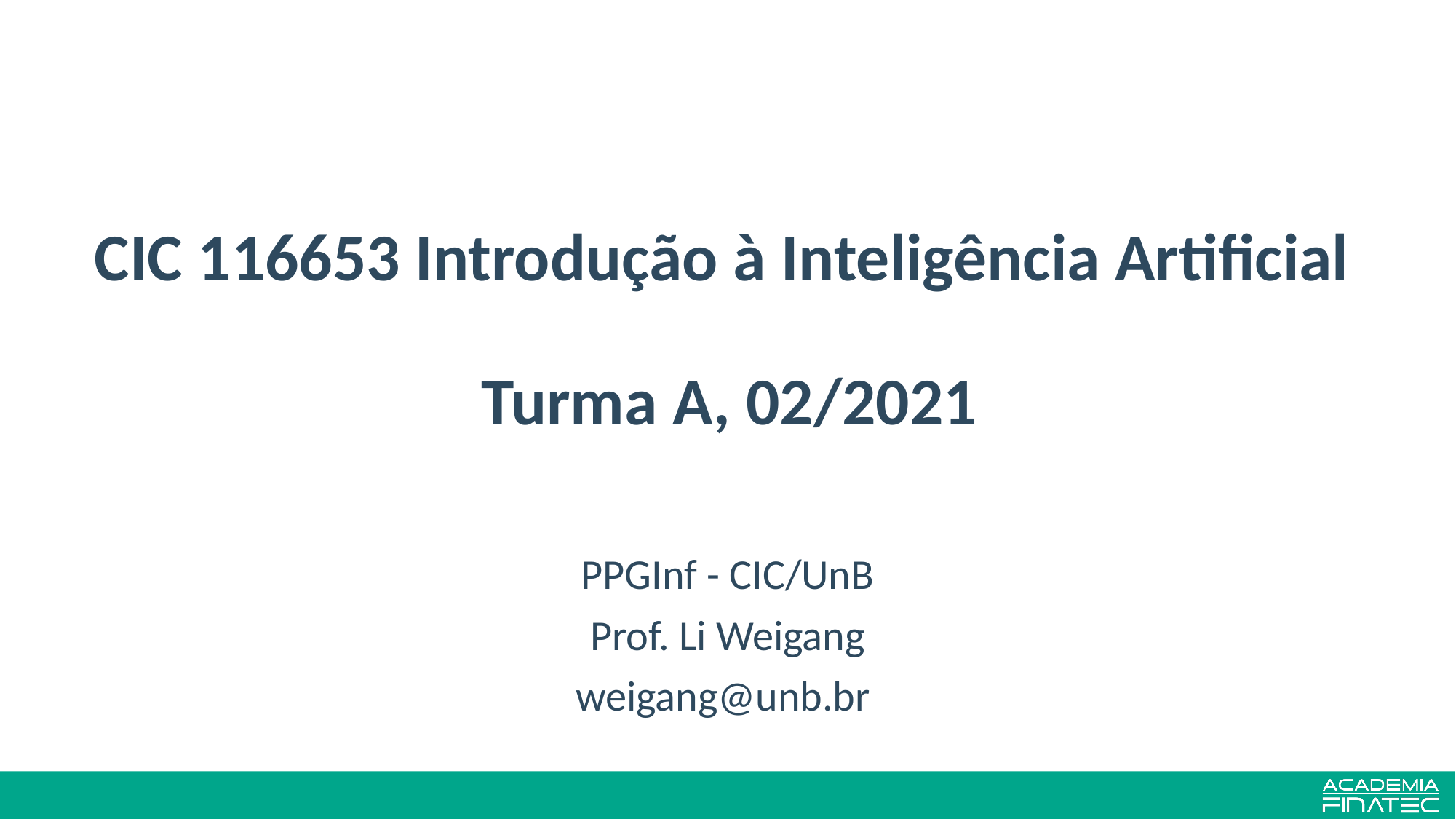

# CIC 116653 Introdução à Inteligência Artificial Turma A, 02/2021
PPGInf - CIC/UnB
Prof. Li Weigang
weigang@unb.br